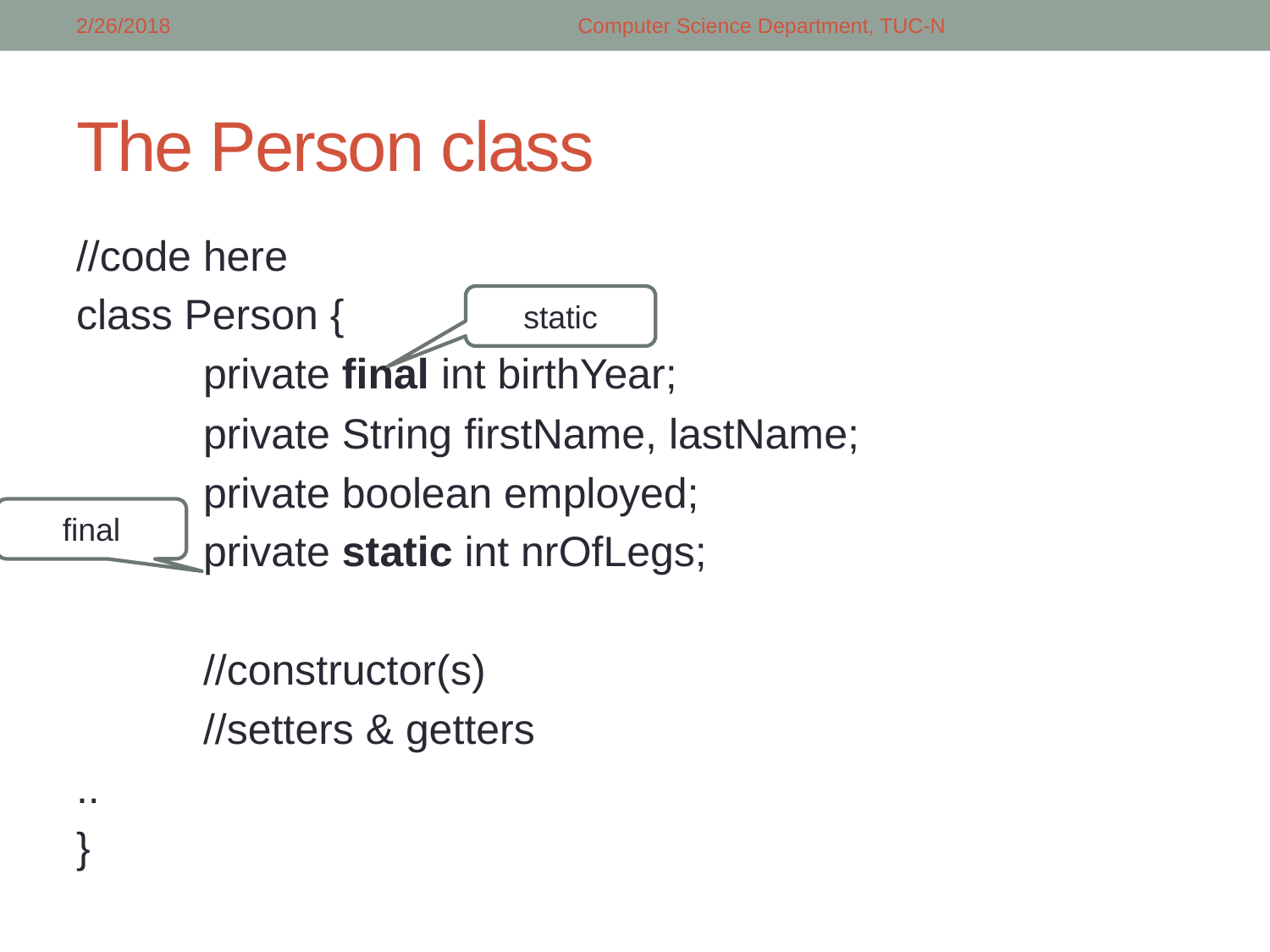

2/26/2018
Computer Science Department, TUC-N
# The Person class
//code here
class Person {
	private final int birthYear;
	private String firstName, lastName;
	private boolean employed;
	private static int nrOfLegs;

	//constructor(s)
	//setters & getters
..
}
static
final